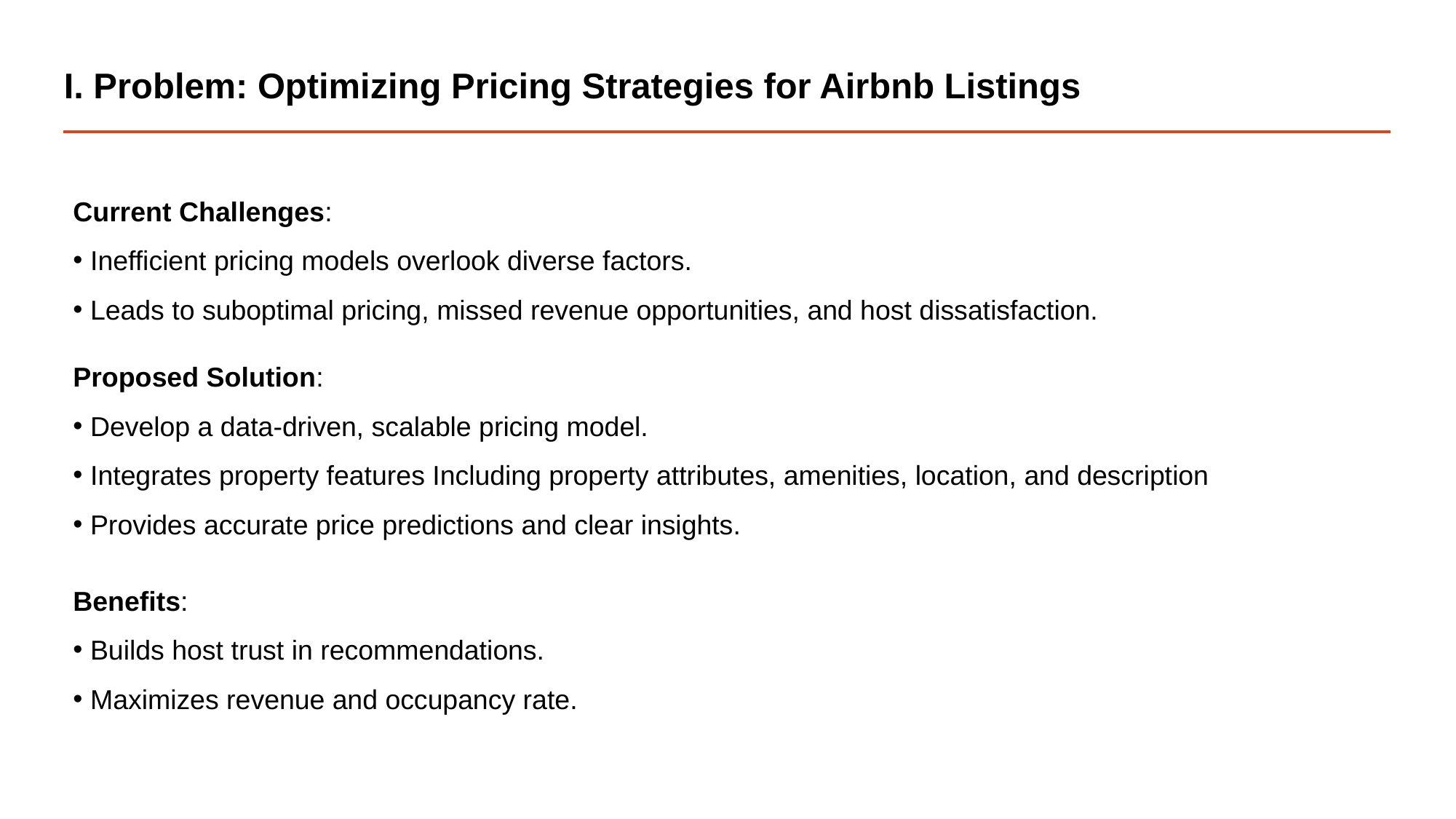

# I. Problem: Optimizing Pricing Strategies for Airbnb Listings
Current Challenges:
 Inefficient pricing models overlook diverse factors.
 Leads to suboptimal pricing, missed revenue opportunities, and host dissatisfaction.

Proposed Solution:
 Develop a data-driven, scalable pricing model.
 Integrates property features Including property attributes, amenities, location, and description
 Provides accurate price predictions and clear insights.

Benefits:
 Builds host trust in recommendations.
 Maximizes revenue and occupancy rate.